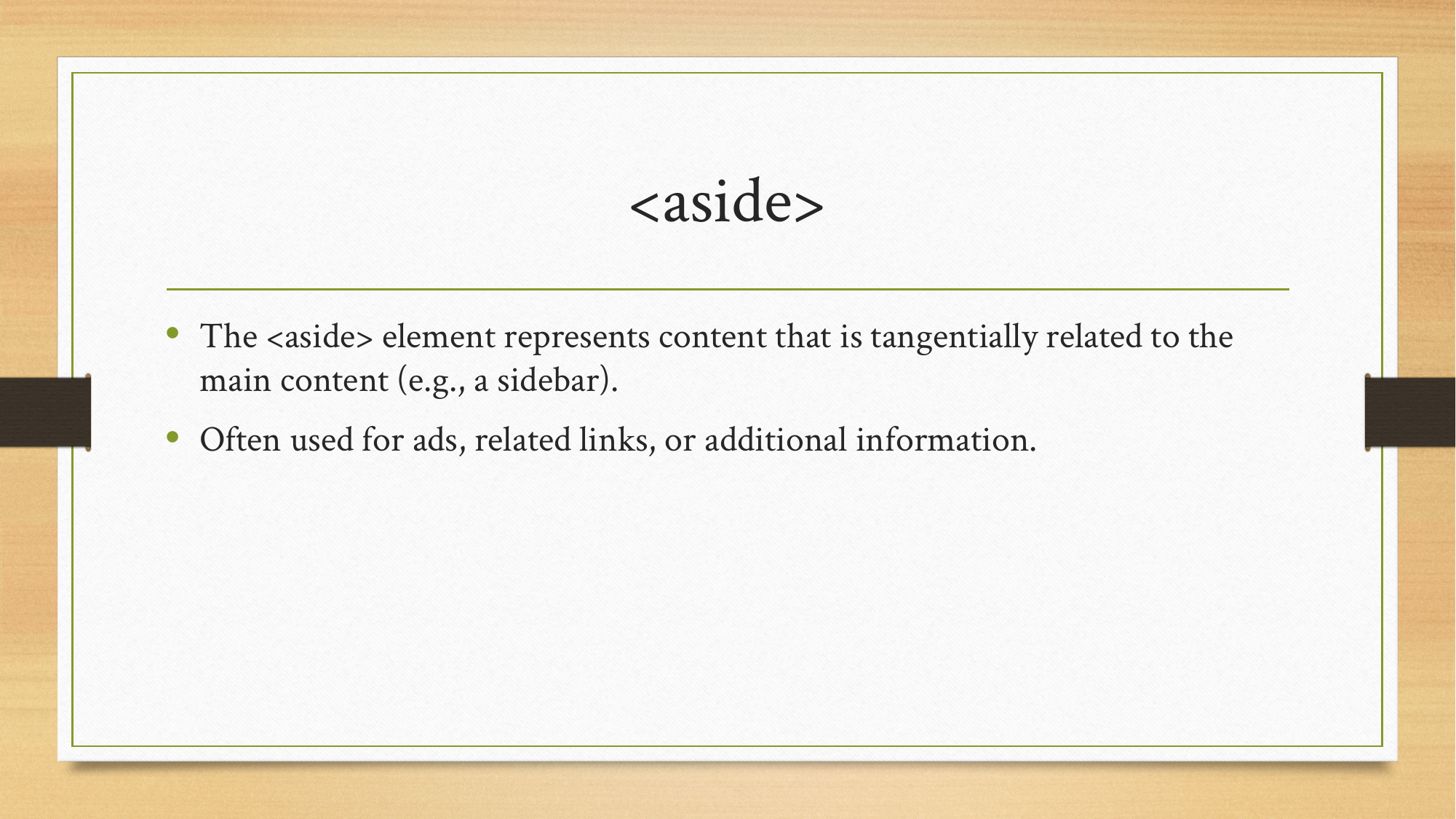

# <aside>
The <aside> element represents content that is tangentially related to the main content (e.g., a sidebar).
Often used for ads, related links, or additional information.